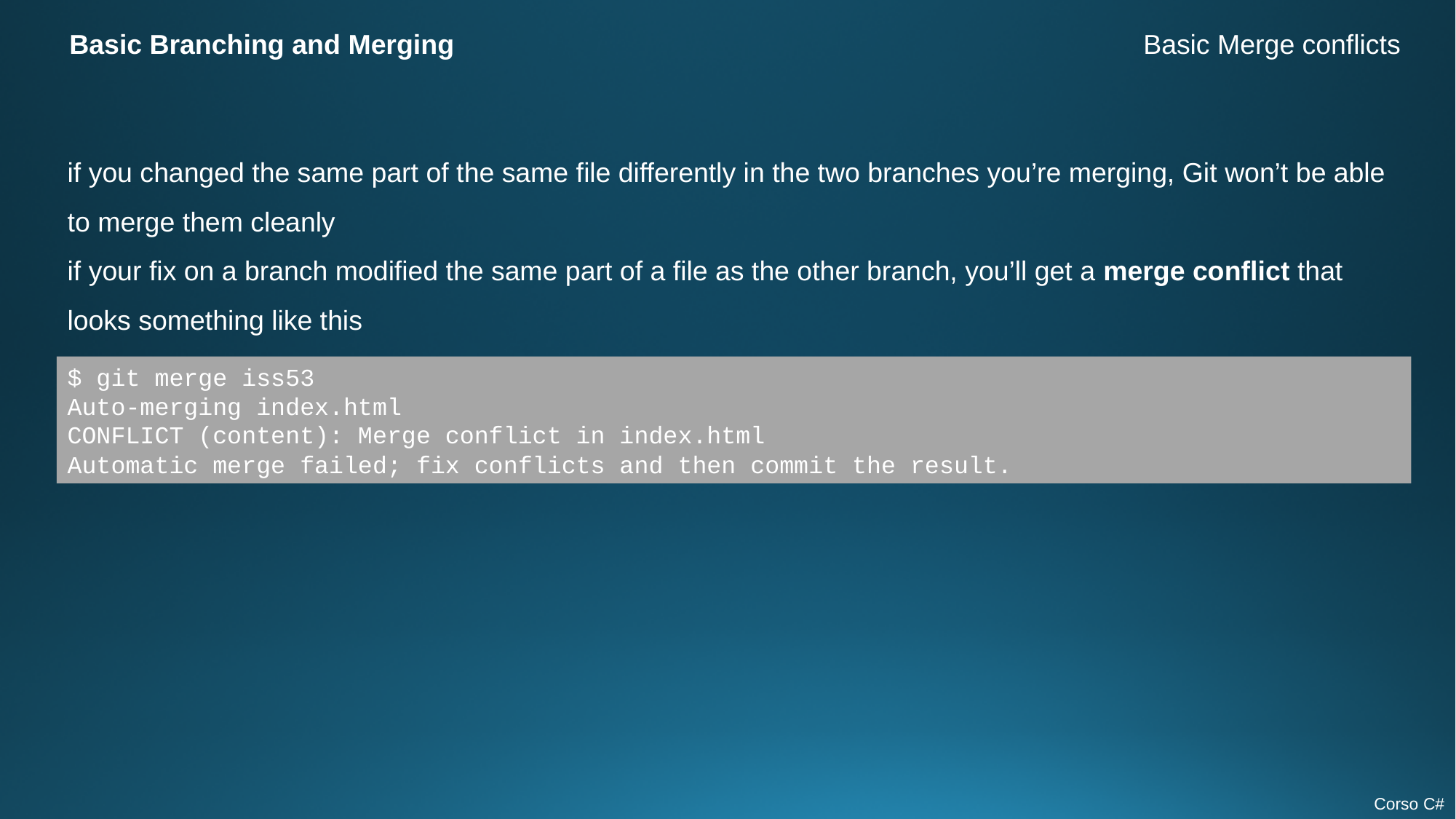

Basic Branching and Merging
Basic Merge conflicts
if you changed the same part of the same file differently in the two branches you’re merging, Git won’t be able to merge them cleanly
if your fix on a branch modified the same part of a file as the other branch, you’ll get a merge conflict that looks something like this
$ git merge iss53
Auto-merging index.html
CONFLICT (content): Merge conflict in index.html
Automatic merge failed; fix conflicts and then commit the result.
Corso C#